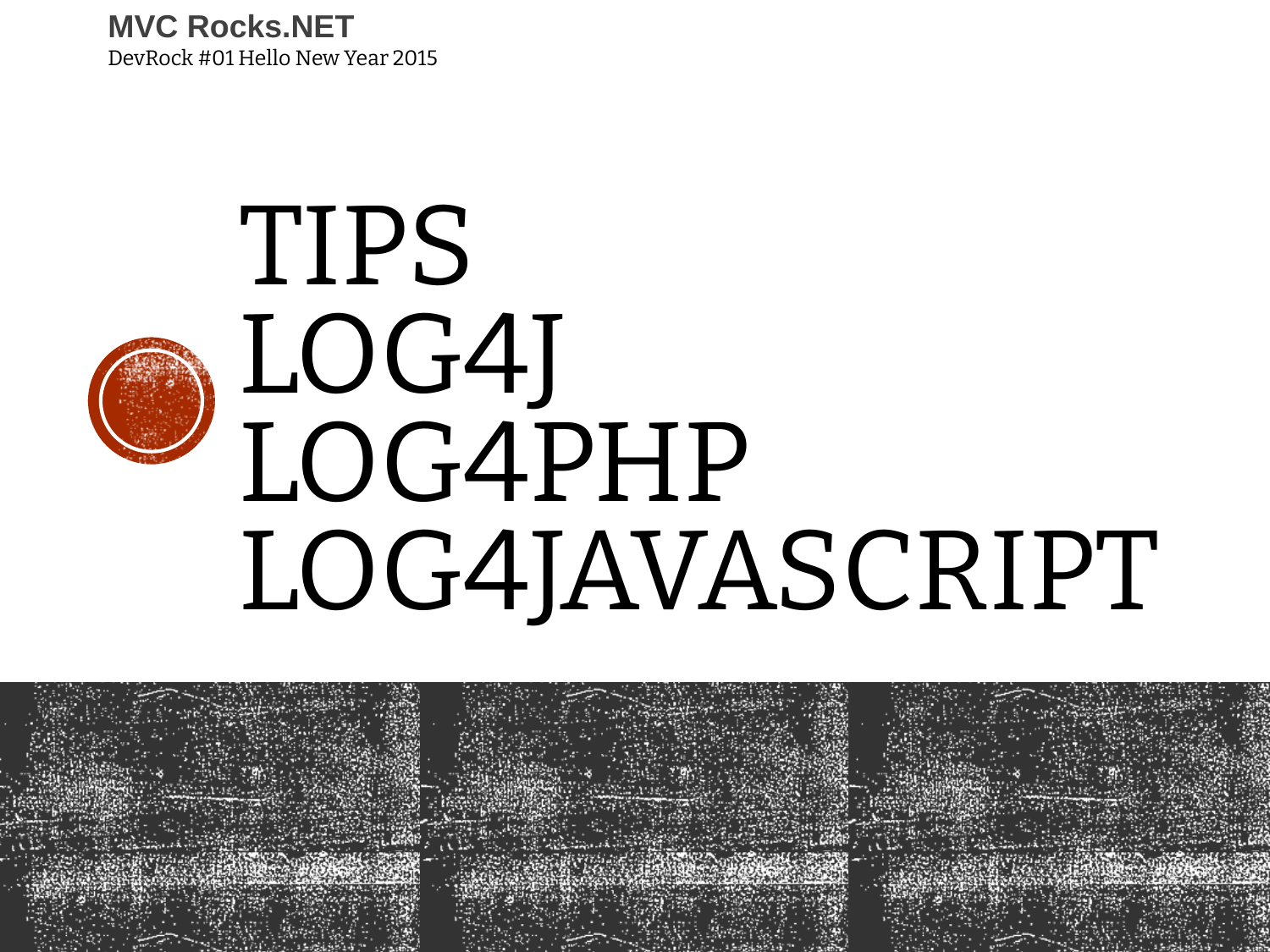

MVC Rocks.NET
DevRock #01 Hello New Year 2015
# TiPS Log4J Log4PHP Log4JavaScript